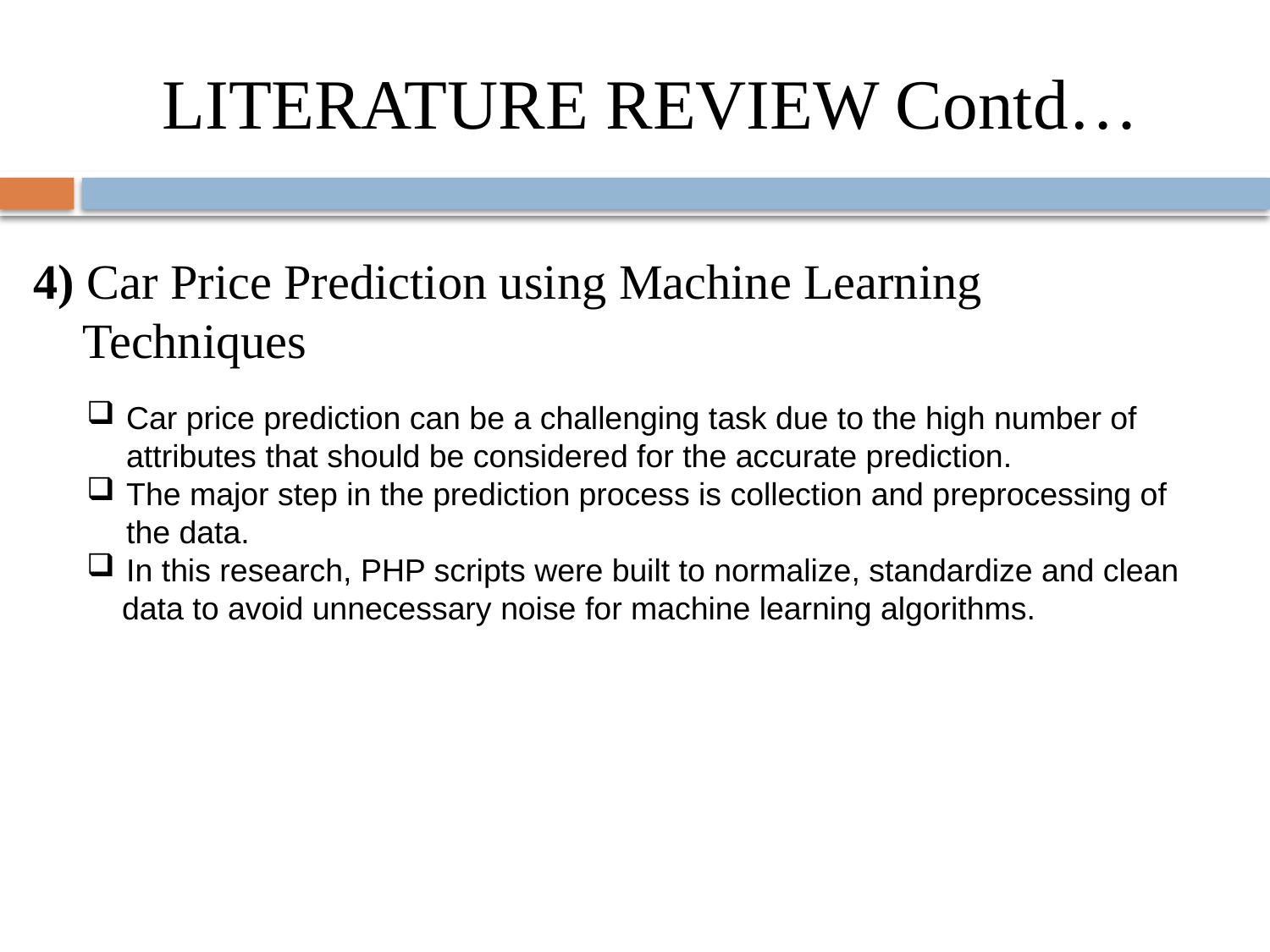

# LITERATURE REVIEW Contd…
4) Car Price Prediction using Machine Learning
    Techniques

Car price prediction can be a challenging task due to the high number of attributes that should be considered for the accurate prediction.
The major step in the prediction process is collection and preprocessing of the data.
In this research, PHP scripts were built to normalize, standardize and clean
    data to avoid unnecessary noise for machine learning algorithms.